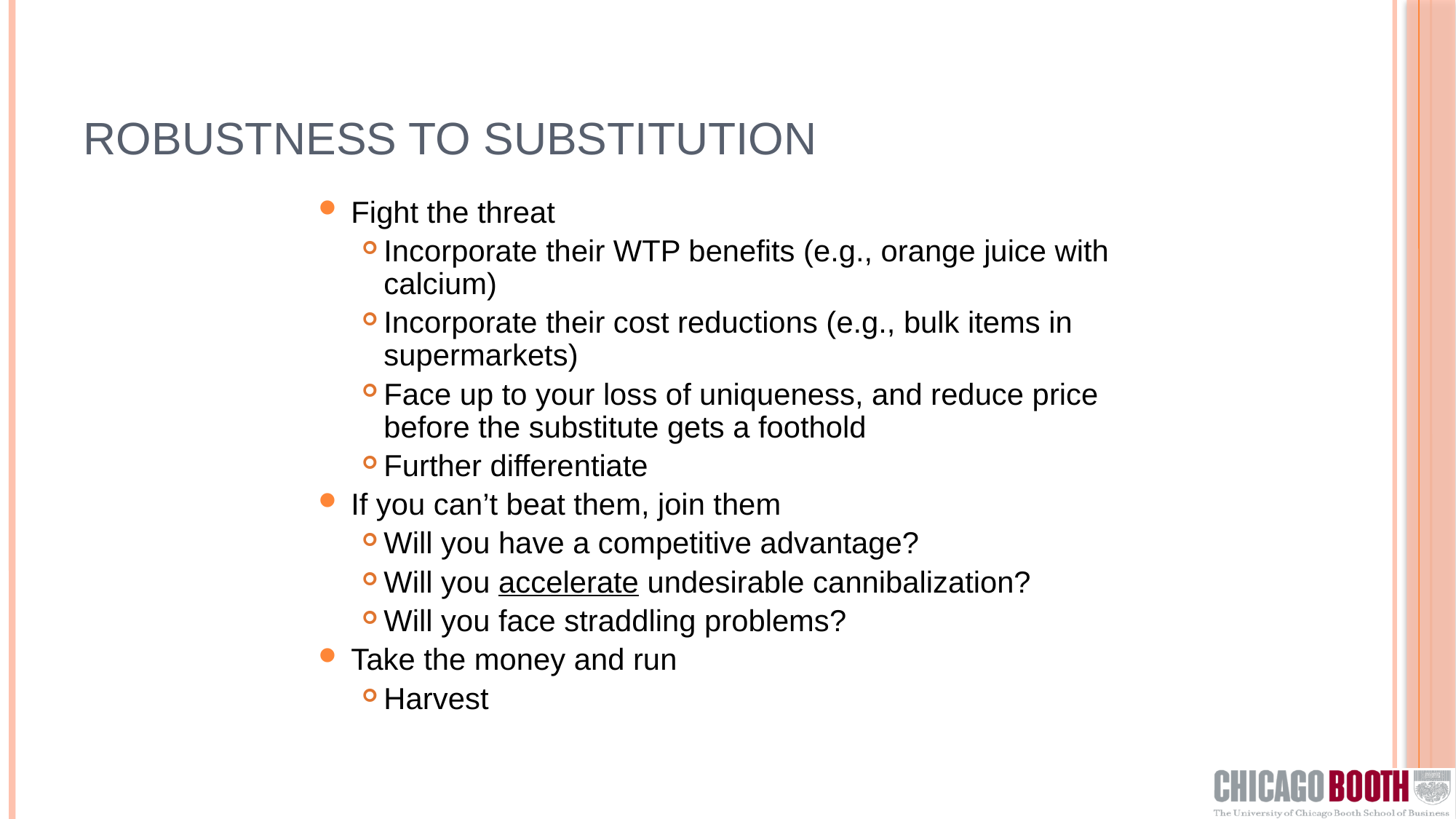

# Robustness to Substitution
Fight the threat
Incorporate their WTP benefits (e.g., orange juice with calcium)
Incorporate their cost reductions (e.g., bulk items in supermarkets)
Face up to your loss of uniqueness, and reduce price before the substitute gets a foothold
Further differentiate
If you can’t beat them, join them
Will you have a competitive advantage?
Will you accelerate undesirable cannibalization?
Will you face straddling problems?
Take the money and run
Harvest